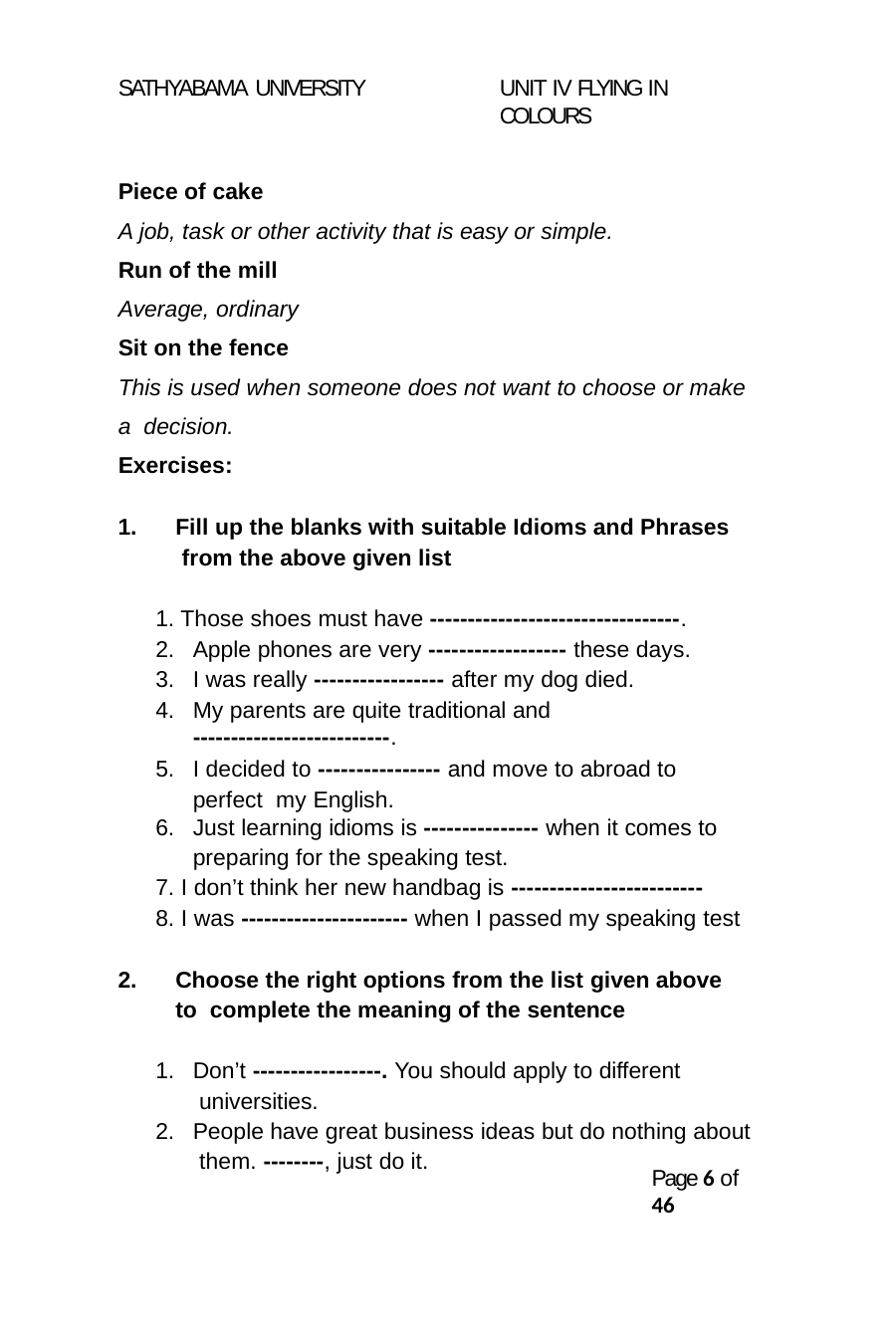

SATHYABAMA UNIVERSITY
UNIT IV FLYING IN COLOURS
Piece of cake
A job, task or other activity that is easy or simple.
Run of the mill
Average, ordinary
Sit on the fence
This is used when someone does not want to choose or make a  decision.
Exercises:

Fill up the blanks with suitable Idioms and Phrases  from the above given list

1. Those shoes must have ---------------------------------.
Apple phones are very ------------------ these days.
I was really ----------------- after my dog died.
My parents are quite traditional and --------------------------.
I decided to ---------------- and move to abroad to perfect  my English.
Just learning idioms is --------------- when it comes to
preparing for the speaking test.
7. I don’t think her new handbag is -------------------------
8. I was ---------------------- when I passed my speaking test

Choose the right options from the list given above to  complete the meaning of the sentence

Don’t -----------------. You should apply to different  universities.
People have great business ideas but do nothing about  them. --------, just do it.
Page 6 of 46